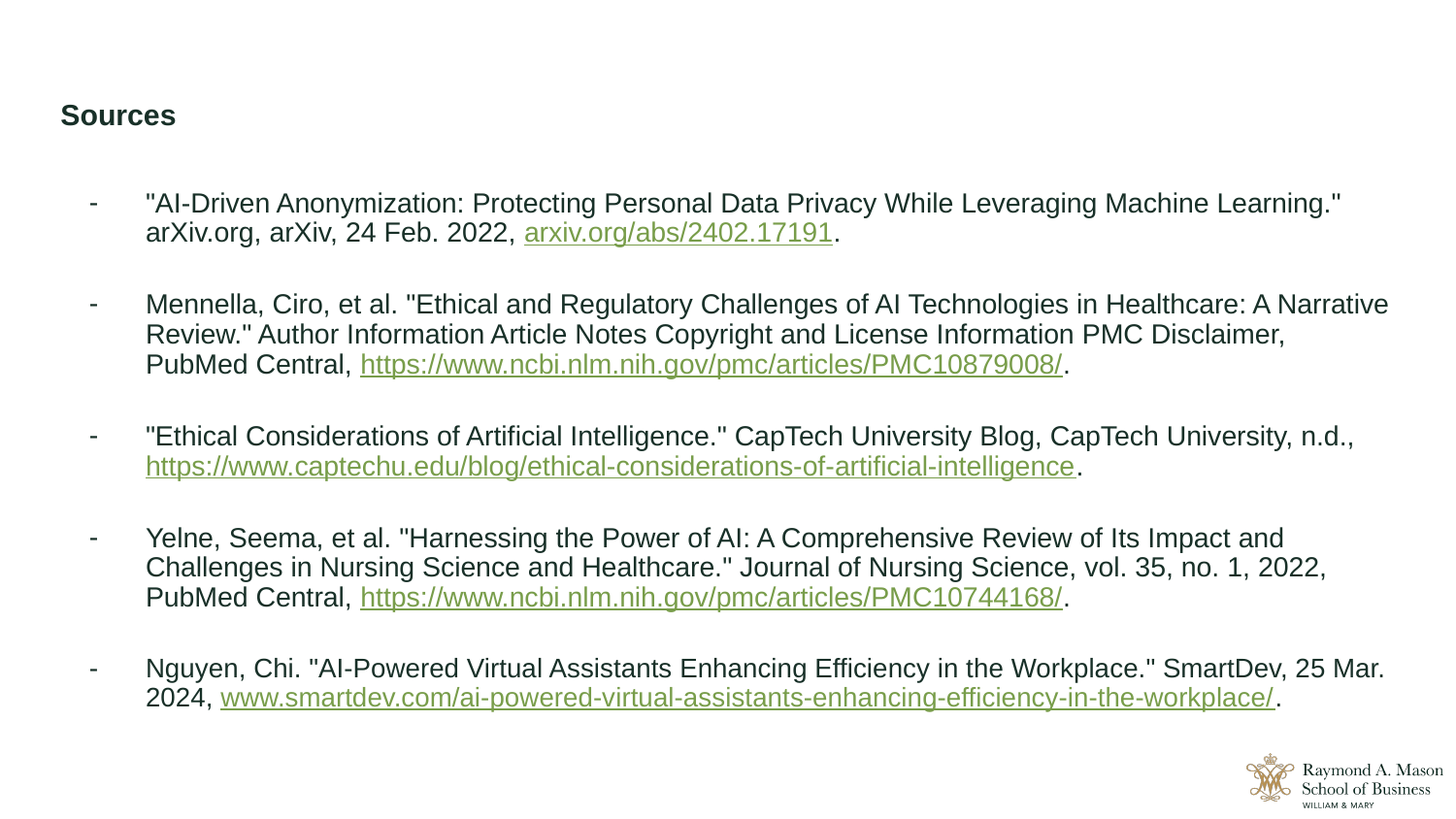

# Sources
"AI-Driven Anonymization: Protecting Personal Data Privacy While Leveraging Machine Learning." arXiv.org, arXiv, 24 Feb. 2022, arxiv.org/abs/2402.17191.

Mennella, Ciro, et al. "Ethical and Regulatory Challenges of AI Technologies in Healthcare: A Narrative Review." Author Information Article Notes Copyright and License Information PMC Disclaimer,  PubMed Central, https://www.ncbi.nlm.nih.gov/pmc/articles/PMC10879008/.

"Ethical Considerations of Artificial Intelligence." CapTech University Blog, CapTech University, n.d., https://www.captechu.edu/blog/ethical-considerations-of-artificial-intelligence.

Yelne, Seema, et al. "Harnessing the Power of AI: A Comprehensive Review of Its Impact and Challenges in Nursing Science and Healthcare." Journal of Nursing Science, vol. 35, no. 1, 2022, PubMed Central, https://www.ncbi.nlm.nih.gov/pmc/articles/PMC10744168/.

Nguyen, Chi. "AI-Powered Virtual Assistants Enhancing Efficiency in the Workplace." SmartDev, 25 Mar. 2024, www.smartdev.com/ai-powered-virtual-assistants-enhancing-efficiency-in-the-workplace/.